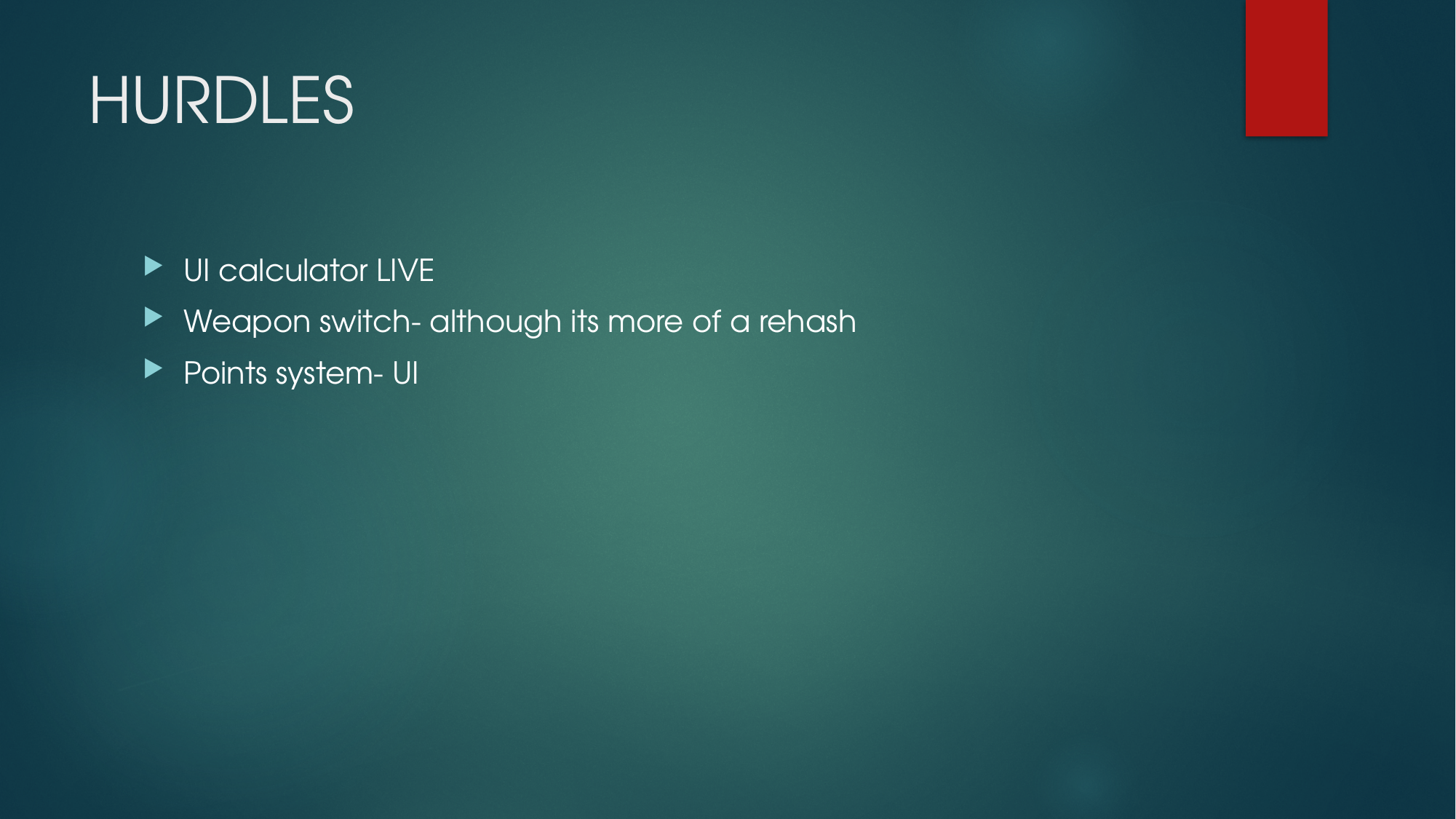

# HURDLES
UI calculator LIVE
Weapon switch- although its more of a rehash
Points system- UI